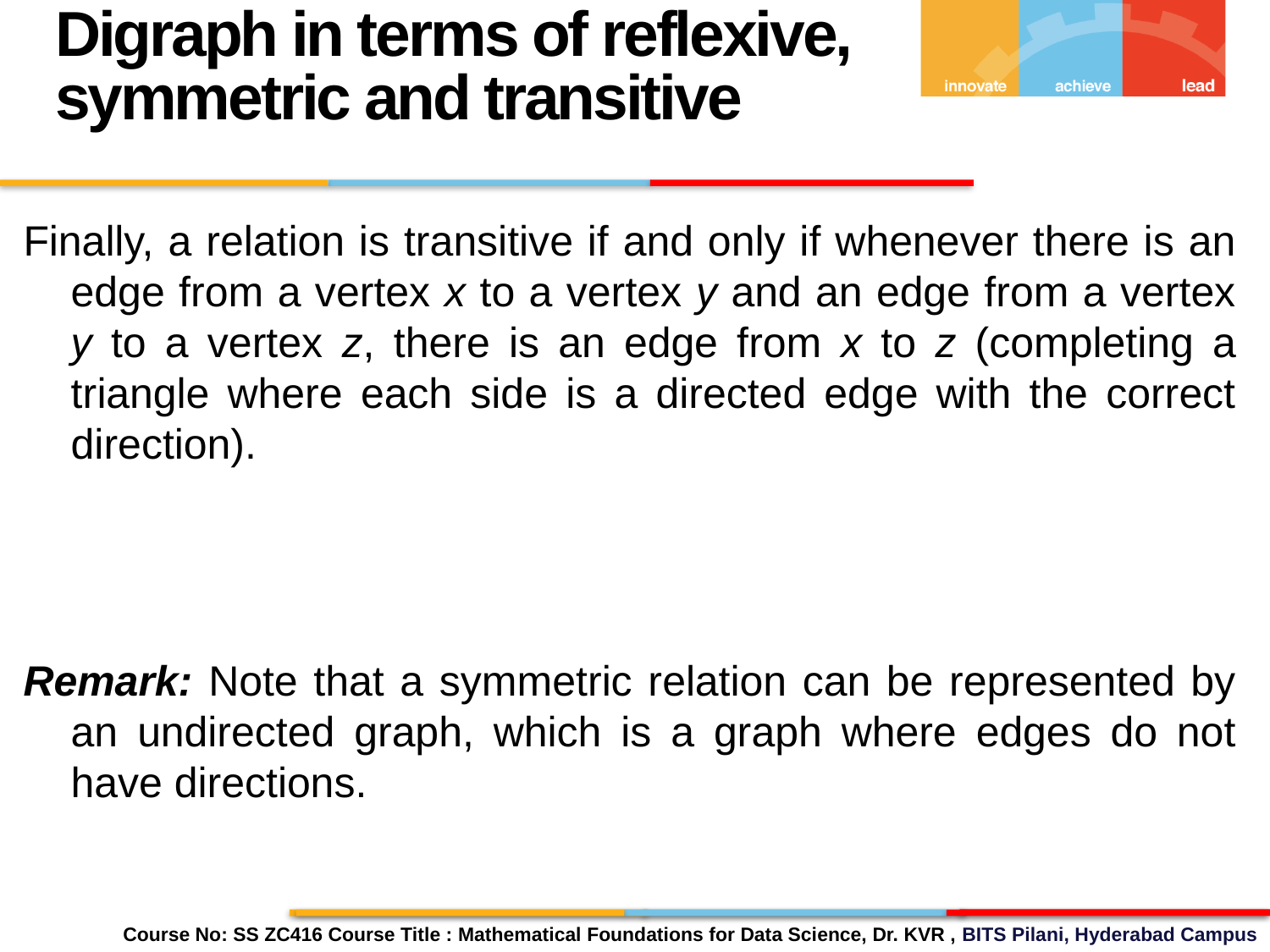

Digraph in terms of reflexive, symmetric and transitive

Finally, a relation is transitive if and only if whenever there is an edge from a vertex x to a vertex y and an edge from a vertex y to a vertex z, there is an edge from x to z (completing a triangle where each side is a directed edge with the correct direction).

Remark: Note that a symmetric relation can be represented by an undirected graph, which is a graph where edges do not have directions.